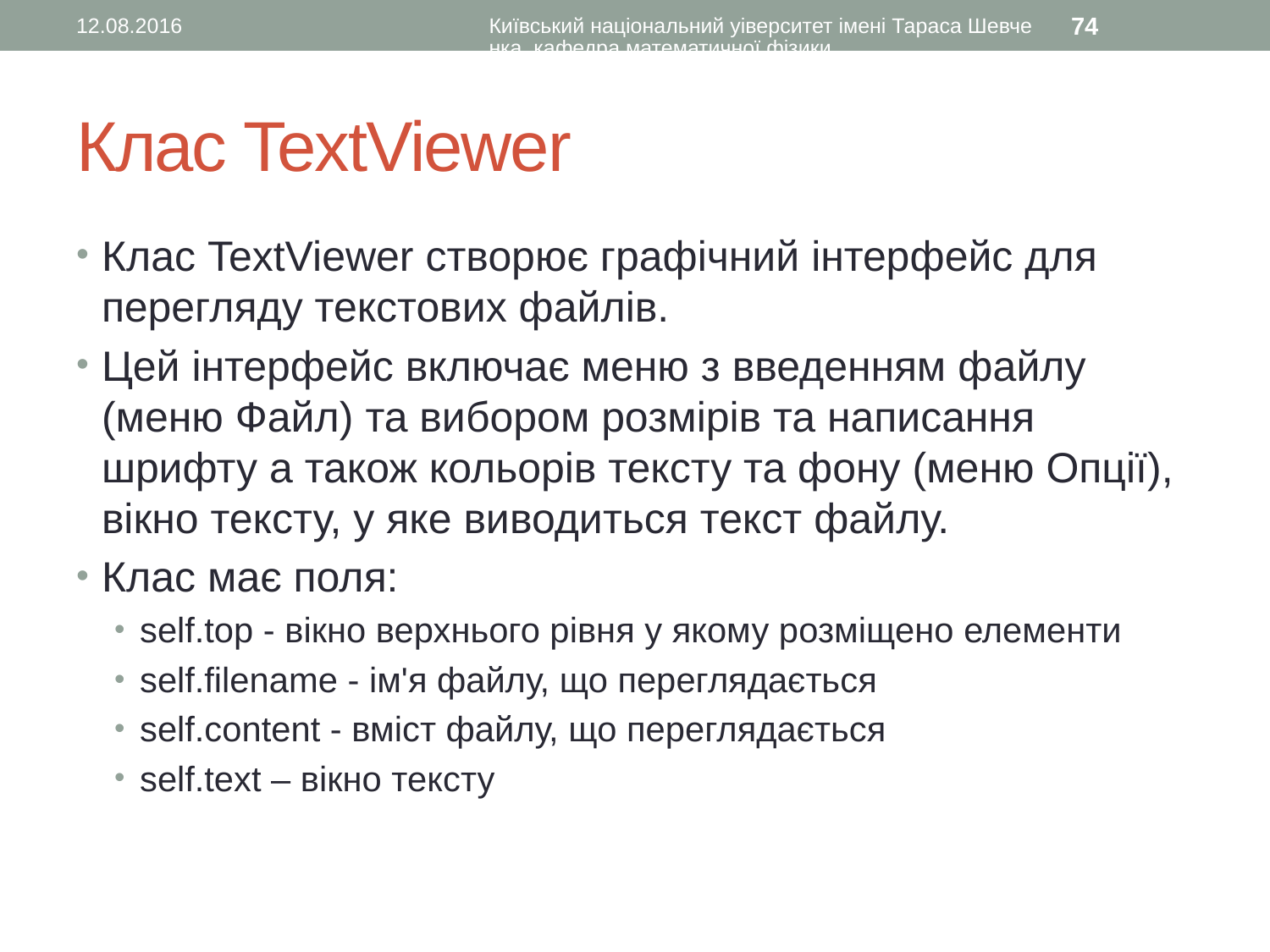

12.08.2016
Київський національний уіверситет імені Тараса Шевченка, кафедра математичної фізики
74
# Клас TextViewer
Клас TextViewer створює графічний інтерфейс для перегляду текстових файлів.
Цей інтерфейс включає меню з введенням файлу (меню Файл) та вибором розмірів та написання шрифту а також кольорів тексту та фону (меню Опції), вікно тексту, у яке виводиться текст файлу.
Клас має поля:
self.top - вікно верхнього рівня у якому розміщено елементи
self.filename - ім'я файлу, що переглядається
self.content - вміст файлу, що переглядається
self.text – вікно тексту